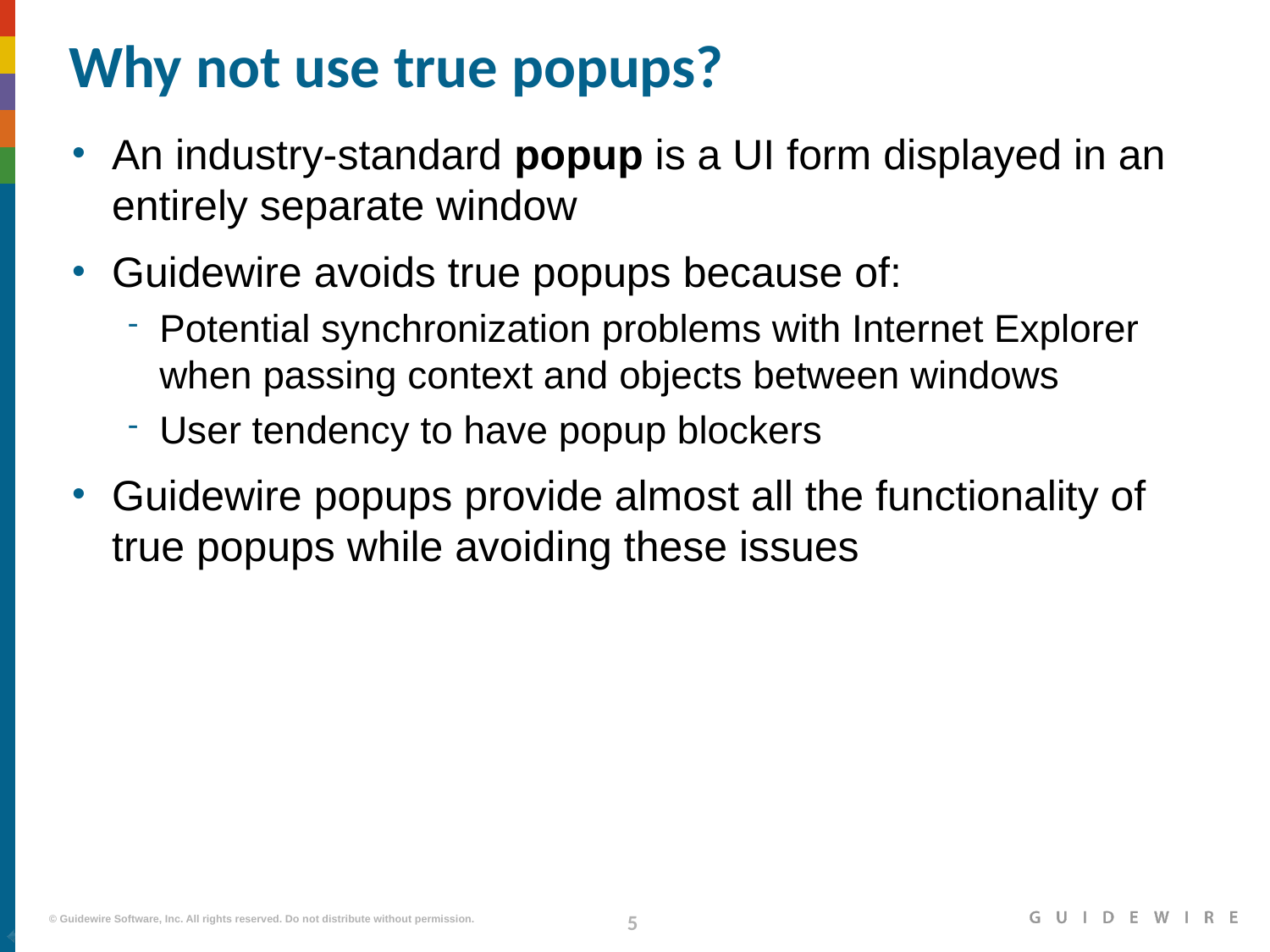

# Why not use true popups?
An industry-standard popup is a UI form displayed in an entirely separate window
Guidewire avoids true popups because of:
Potential synchronization problems with Internet Explorer when passing context and objects between windows
User tendency to have popup blockers
Guidewire popups provide almost all the functionality of true popups while avoiding these issues